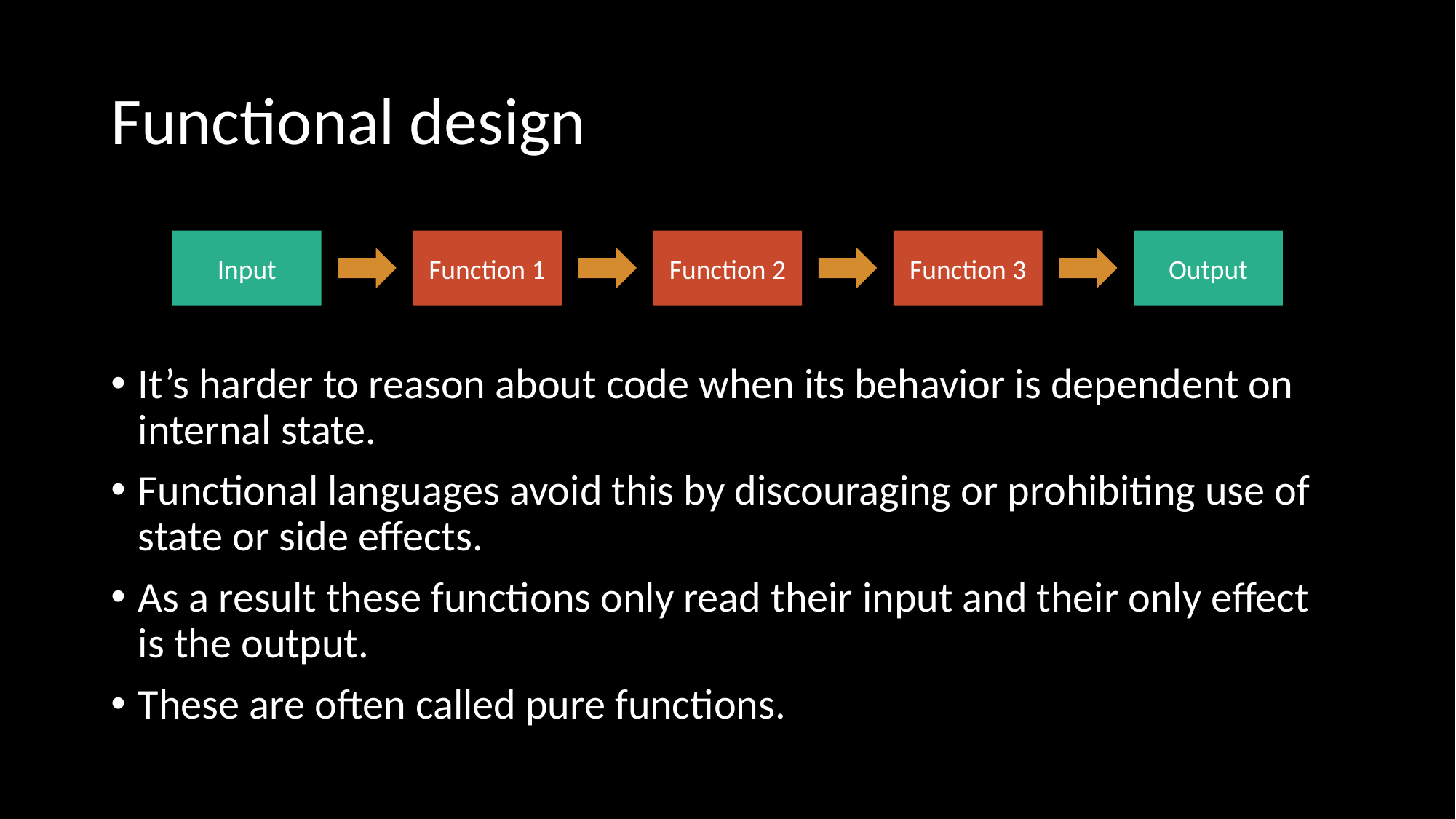

# Functional design
Input
Function 1
Function 2
Function 3
Output

It’s harder to reason about code when its behavior is dependent on internal state.
Functional languages avoid this by discouraging or prohibiting use of state or side effects.
As a result these functions only read their input and their only effect is the output.
These are often called pure functions.